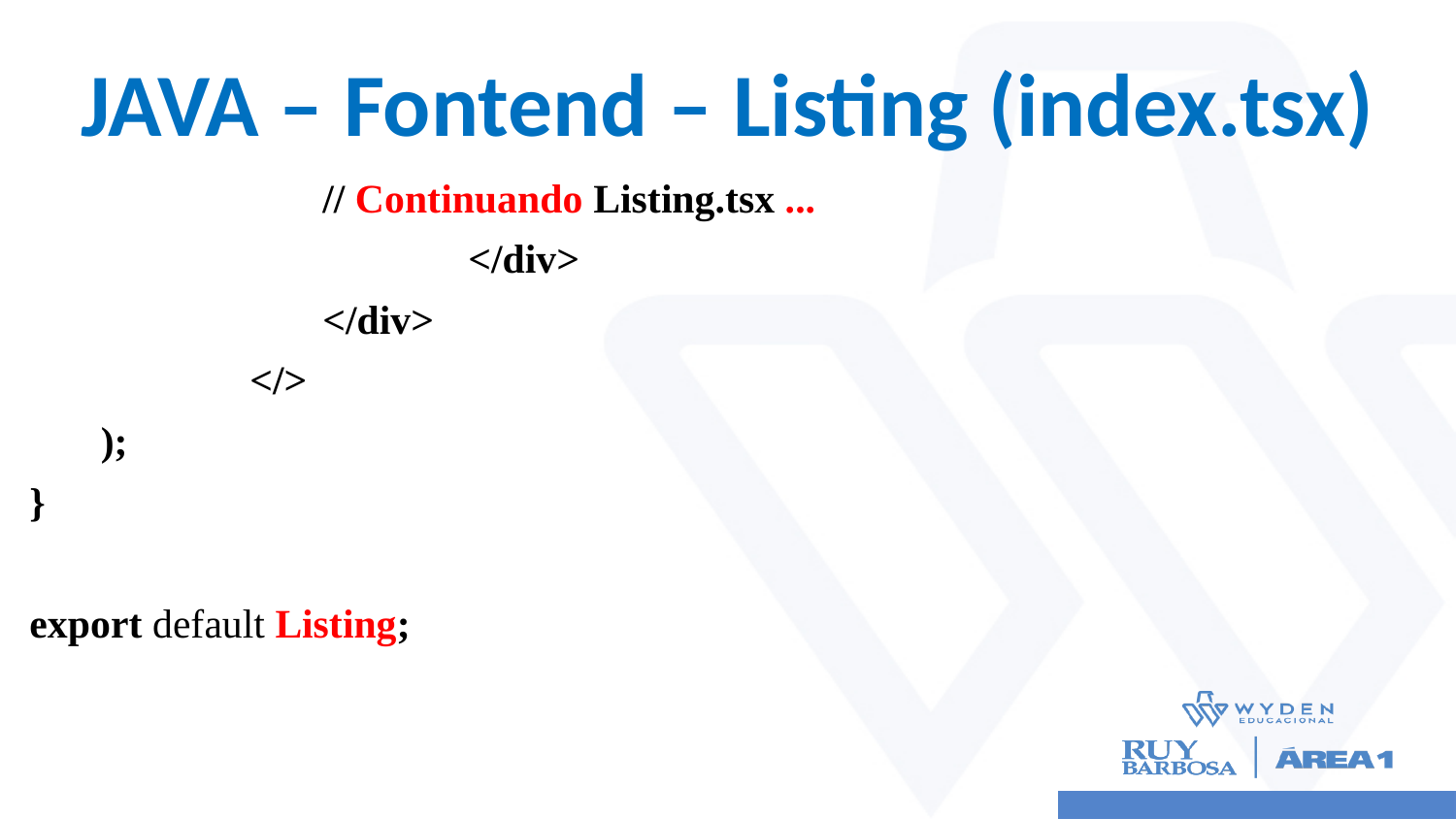

# JAVA – Fontend – Listing (index.tsx)
// Continuando Listing.tsx ...
	</div>
</div>
</>
);
}

export default Listing;